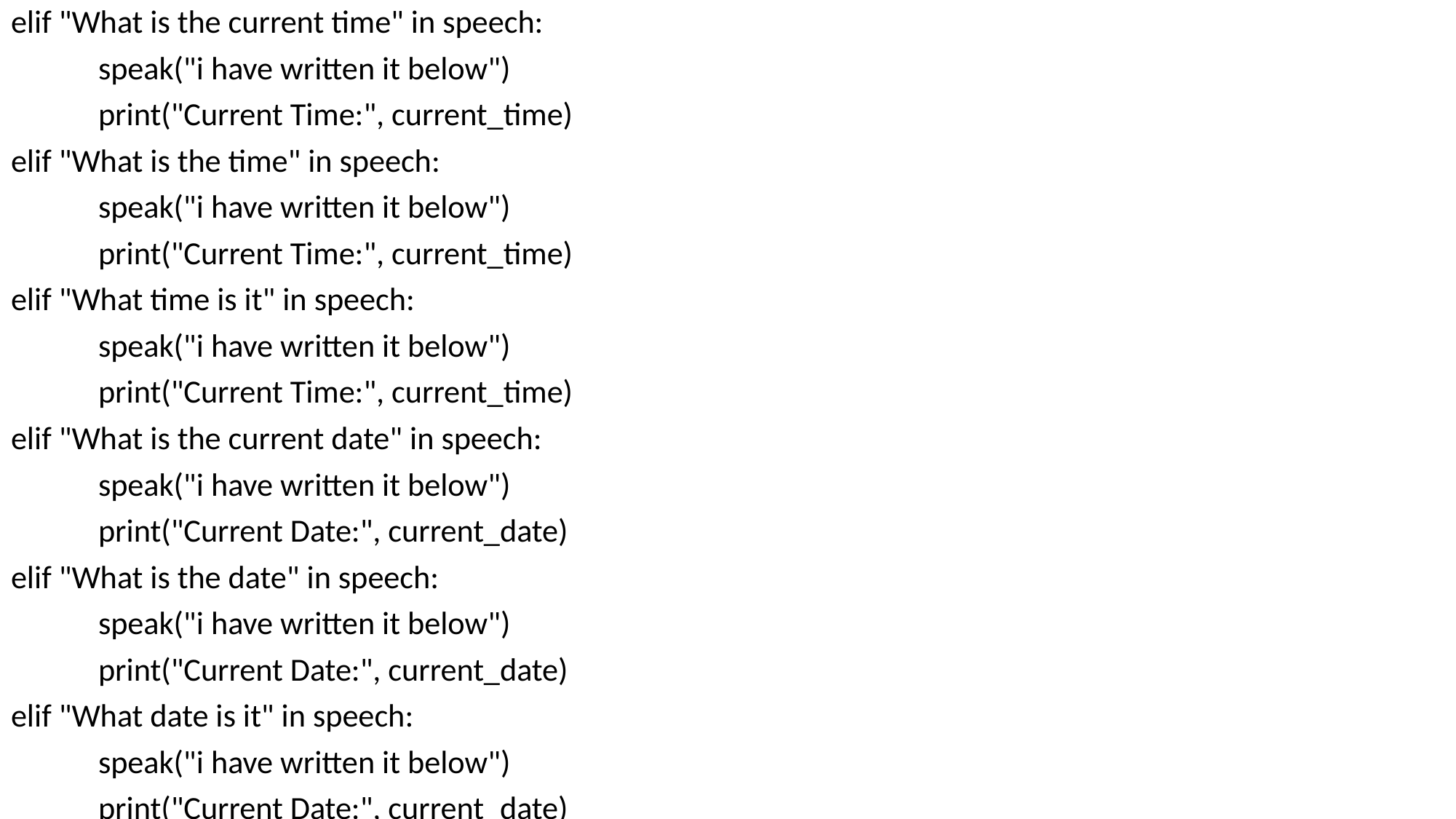

elif "What is the current time" in speech:
            speak("i have written it below")
            print("Current Time:", current_time)
elif "What is the time" in speech:
            speak("i have written it below")
            print("Current Time:", current_time)
elif "What time is it" in speech:
            speak("i have written it below")
            print("Current Time:", current_time)
elif "What is the current date" in speech:
            speak("i have written it below")
            print("Current Date:", current_date)
elif "What is the date" in speech:
            speak("i have written it below")
            print("Current Date:", current_date)
elif "What date is it" in speech:
            speak("i have written it below")
            print("Current Date:", current_date)